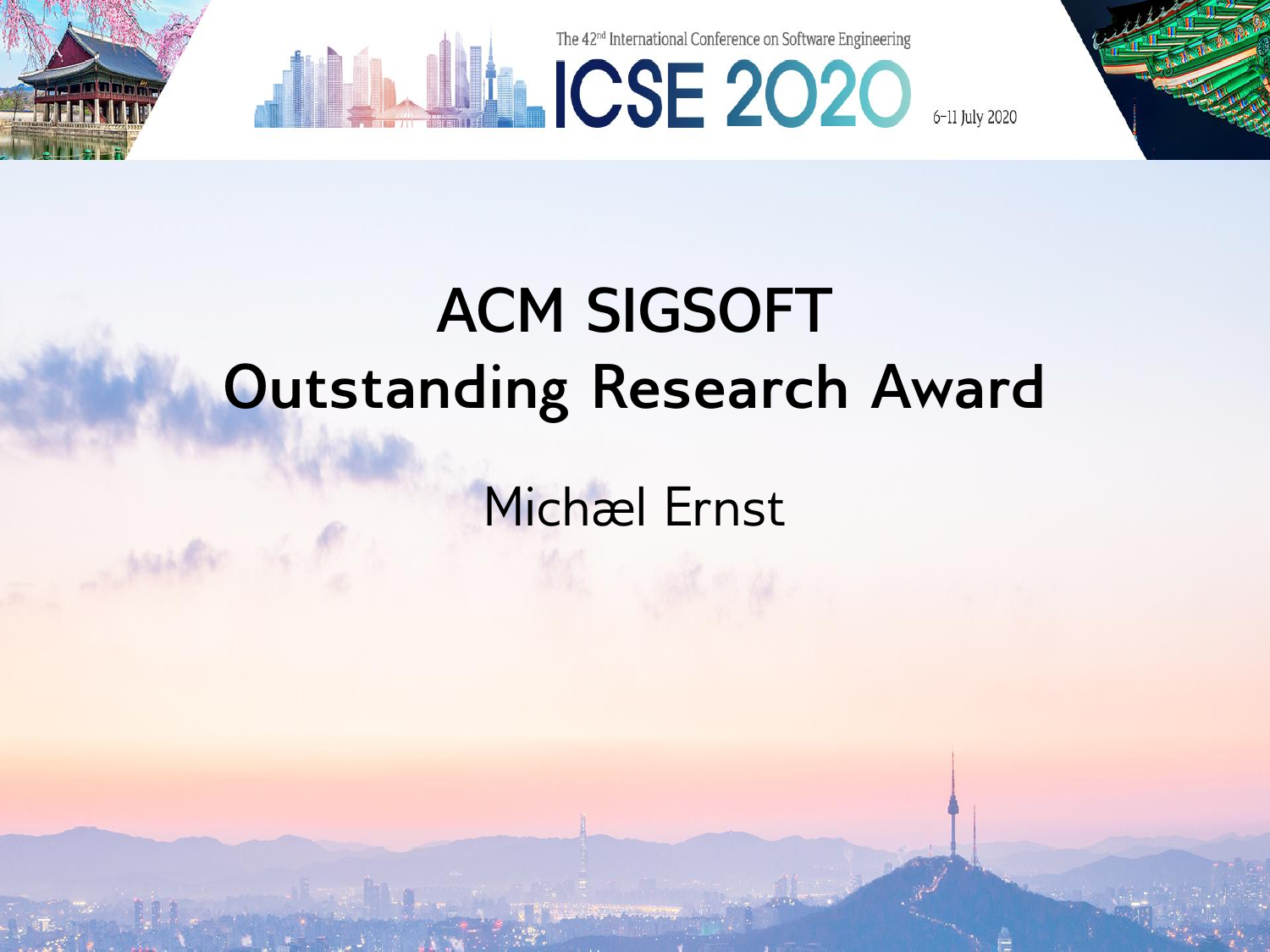

# ACM SIGSOFT Outstanding Research Award
Michael Ernst